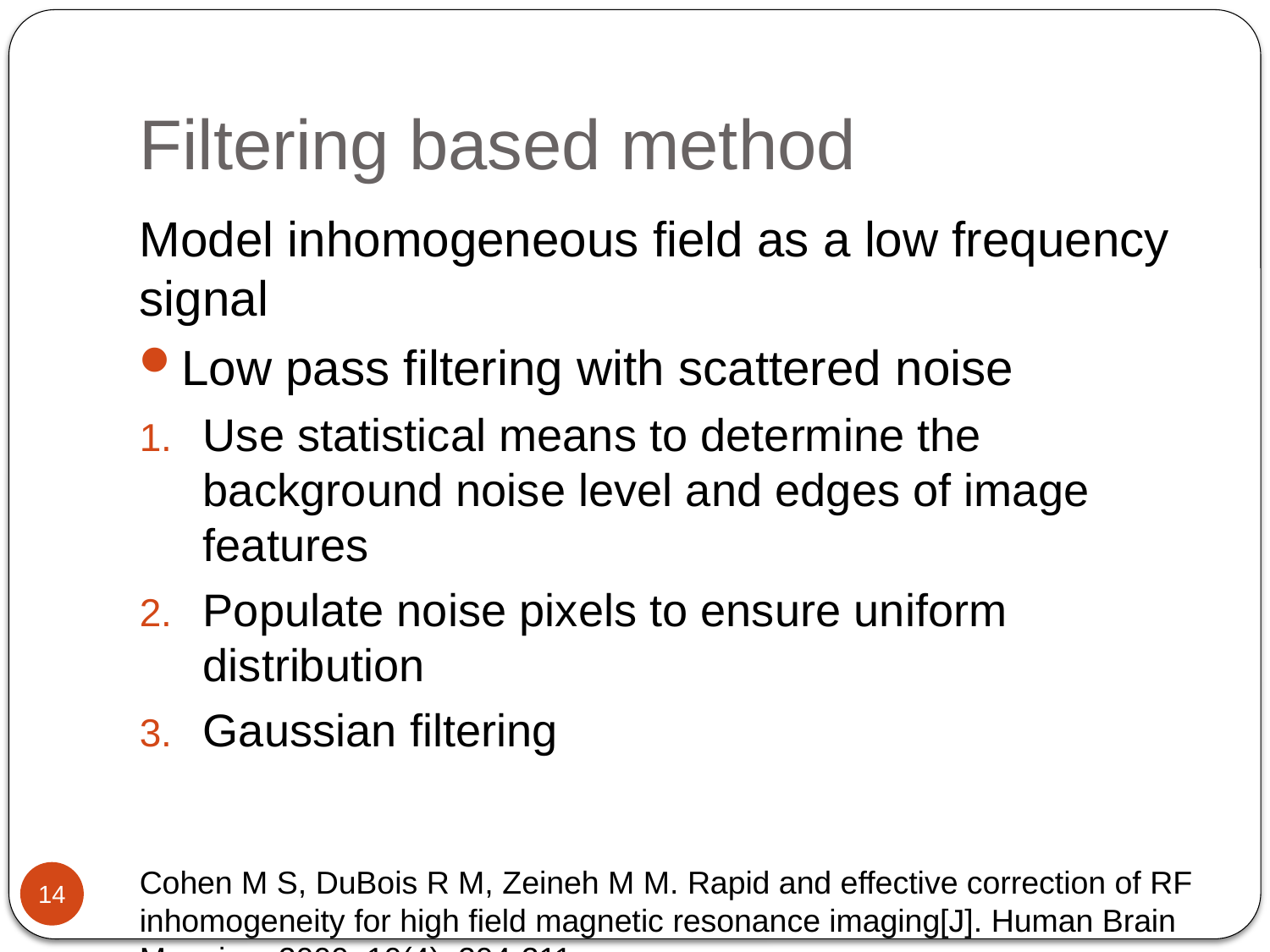

# Filtering based method
Model inhomogeneous field as a low frequency signal
Low pass filtering with scattered noise
Use statistical means to determine the background noise level and edges of image features
Populate noise pixels to ensure uniform distribution
Gaussian filtering

Cohen M S, DuBois R M, Zeineh M M. Rapid and effective correction of RF inhomogeneity for high field magnetic resonance imaging[J]. Human Brain Mapping, 2000, 10(4): 204-211.
14